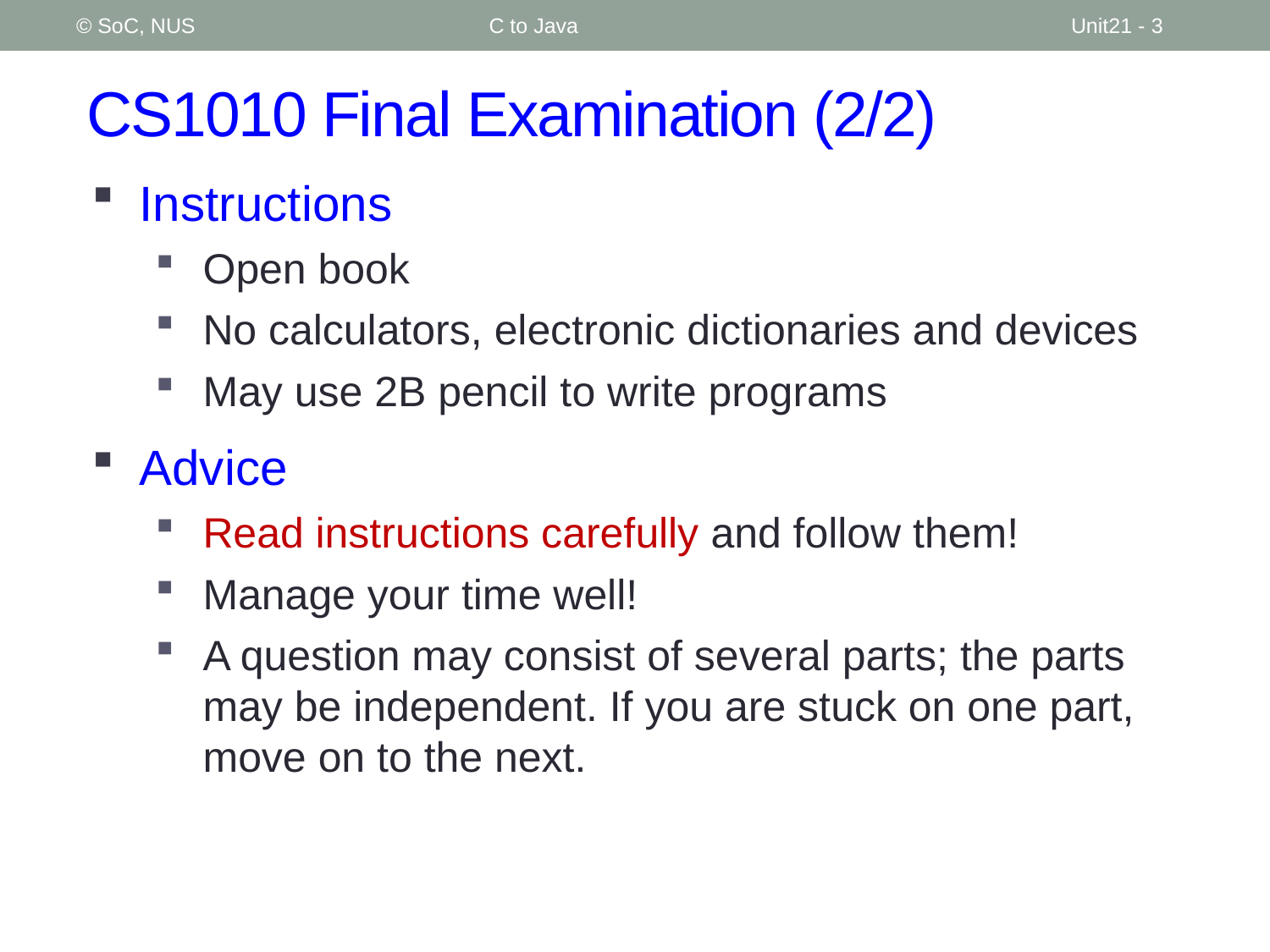

© SoC, NUS
C to Java
Unit21 - 3
# CS1010 Final Examination (2/2)
Instructions
Open book
No calculators, electronic dictionaries and devices
May use 2B pencil to write programs
Advice
Read instructions carefully and follow them!
Manage your time well!
A question may consist of several parts; the parts may be independent. If you are stuck on one part, move on to the next.